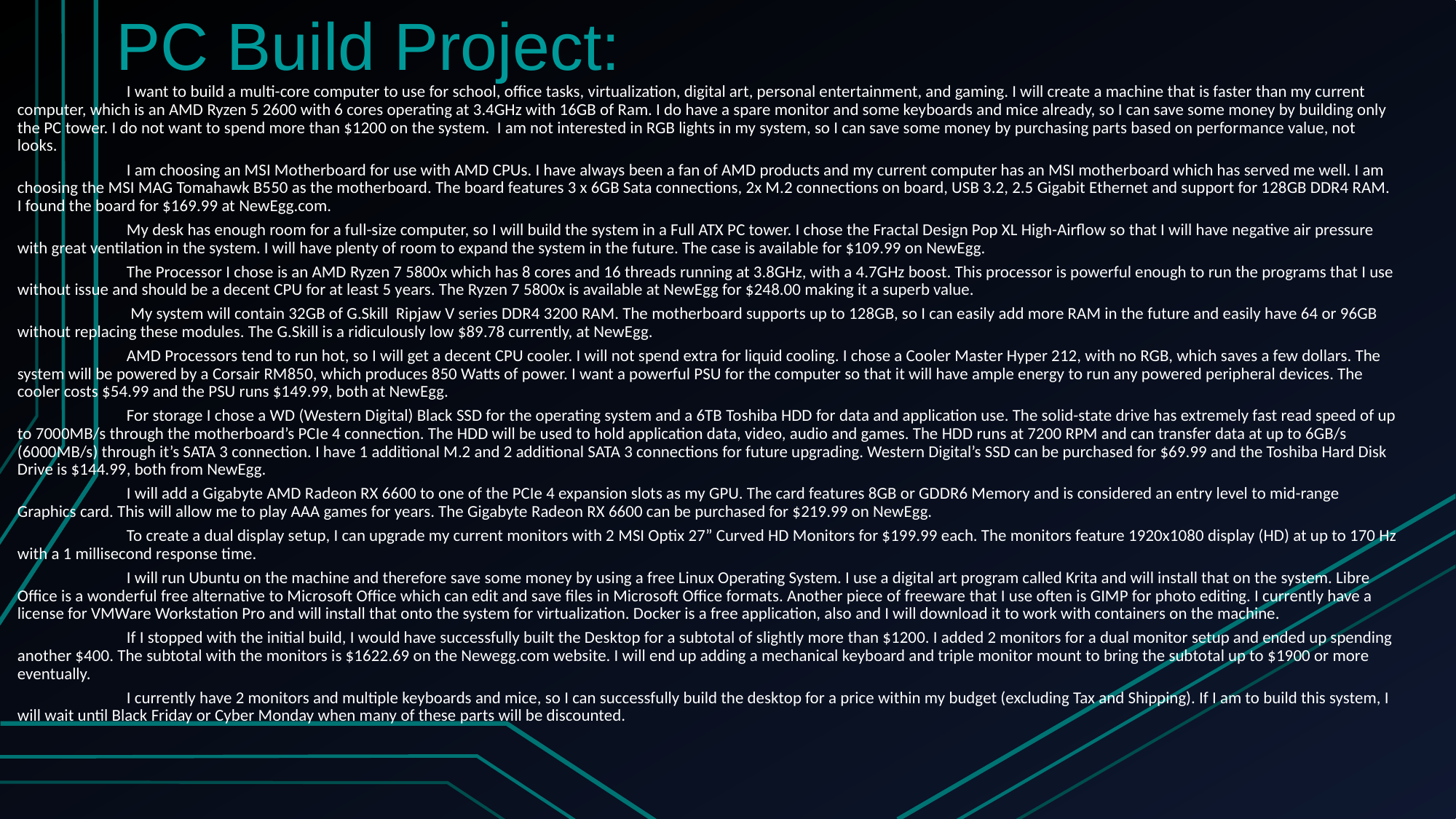

# PC Build Project:
	I want to build a multi-core computer to use for school, office tasks, virtualization, digital art, personal entertainment, and gaming. I will create a machine that is faster than my current computer, which is an AMD Ryzen 5 2600 with 6 cores operating at 3.4GHz with 16GB of Ram. I do have a spare monitor and some keyboards and mice already, so I can save some money by building only the PC tower. I do not want to spend more than $1200 on the system.  I am not interested in RGB lights in my system, so I can save some money by purchasing parts based on performance value, not looks.
	I am choosing an MSI Motherboard for use with AMD CPUs. I have always been a fan of AMD products and my current computer has an MSI motherboard which has served me well. I am choosing the MSI MAG Tomahawk B550 as the motherboard. The board features 3 x 6GB Sata connections, 2x M.2 connections on board, USB 3.2, 2.5 Gigabit Ethernet and support for 128GB DDR4 RAM. I found the board for $169.99 at NewEgg.com.
	My desk has enough room for a full-size computer, so I will build the system in a Full ATX PC tower. I chose the Fractal Design Pop XL High-Airflow so that I will have negative air pressure with great ventilation in the system. I will have plenty of room to expand the system in the future. The case is available for $109.99 on NewEgg.
	The Processor I chose is an AMD Ryzen 7 5800x which has 8 cores and 16 threads running at 3.8GHz, with a 4.7GHz boost. This processor is powerful enough to run the programs that I use without issue and should be a decent CPU for at least 5 years. The Ryzen 7 5800x is available at NewEgg for $248.00 making it a superb value.
	 My system will contain 32GB of G.Skill  Ripjaw V series DDR4 3200 RAM. The motherboard supports up to 128GB, so I can easily add more RAM in the future and easily have 64 or 96GB without replacing these modules. The G.Skill is a ridiculously low $89.78 currently, at NewEgg.
	AMD Processors tend to run hot, so I will get a decent CPU cooler. I will not spend extra for liquid cooling. I chose a Cooler Master Hyper 212, with no RGB, which saves a few dollars. The system will be powered by a Corsair RM850, which produces 850 Watts of power. I want a powerful PSU for the computer so that it will have ample energy to run any powered peripheral devices. The cooler costs $54.99 and the PSU runs $149.99, both at NewEgg.
	For storage I chose a WD (Western Digital) Black SSD for the operating system and a 6TB Toshiba HDD for data and application use. The solid-state drive has extremely fast read speed of up to 7000MB/s through the motherboard’s PCIe 4 connection. The HDD will be used to hold application data, video, audio and games. The HDD runs at 7200 RPM and can transfer data at up to 6GB/s (6000MB/s) through it’s SATA 3 connection. I have 1 additional M.2 and 2 additional SATA 3 connections for future upgrading. Western Digital’s SSD can be purchased for $69.99 and the Toshiba Hard Disk Drive is $144.99, both from NewEgg.
	I will add a Gigabyte AMD Radeon RX 6600 to one of the PCIe 4 expansion slots as my GPU. The card features 8GB or GDDR6 Memory and is considered an entry level to mid-range Graphics card. This will allow me to play AAA games for years. The Gigabyte Radeon RX 6600 can be purchased for $219.99 on NewEgg.
	To create a dual display setup, I can upgrade my current monitors with 2 MSI Optix 27” Curved HD Monitors for $199.99 each. The monitors feature 1920x1080 display (HD) at up to 170 Hz with a 1 millisecond response time.
	I will run Ubuntu on the machine and therefore save some money by using a free Linux Operating System. I use a digital art program called Krita and will install that on the system. Libre Office is a wonderful free alternative to Microsoft Office which can edit and save files in Microsoft Office formats. Another piece of freeware that I use often is GIMP for photo editing. I currently have a license for VMWare Workstation Pro and will install that onto the system for virtualization. Docker is a free application, also and I will download it to work with containers on the machine.
	If I stopped with the initial build, I would have successfully built the Desktop for a subtotal of slightly more than $1200. I added 2 monitors for a dual monitor setup and ended up spending another $400. The subtotal with the monitors is $1622.69 on the Newegg.com website. I will end up adding a mechanical keyboard and triple monitor mount to bring the subtotal up to $1900 or more eventually.
	I currently have 2 monitors and multiple keyboards and mice, so I can successfully build the desktop for a price within my budget (excluding Tax and Shipping). If I am to build this system, I will wait until Black Friday or Cyber Monday when many of these parts will be discounted.